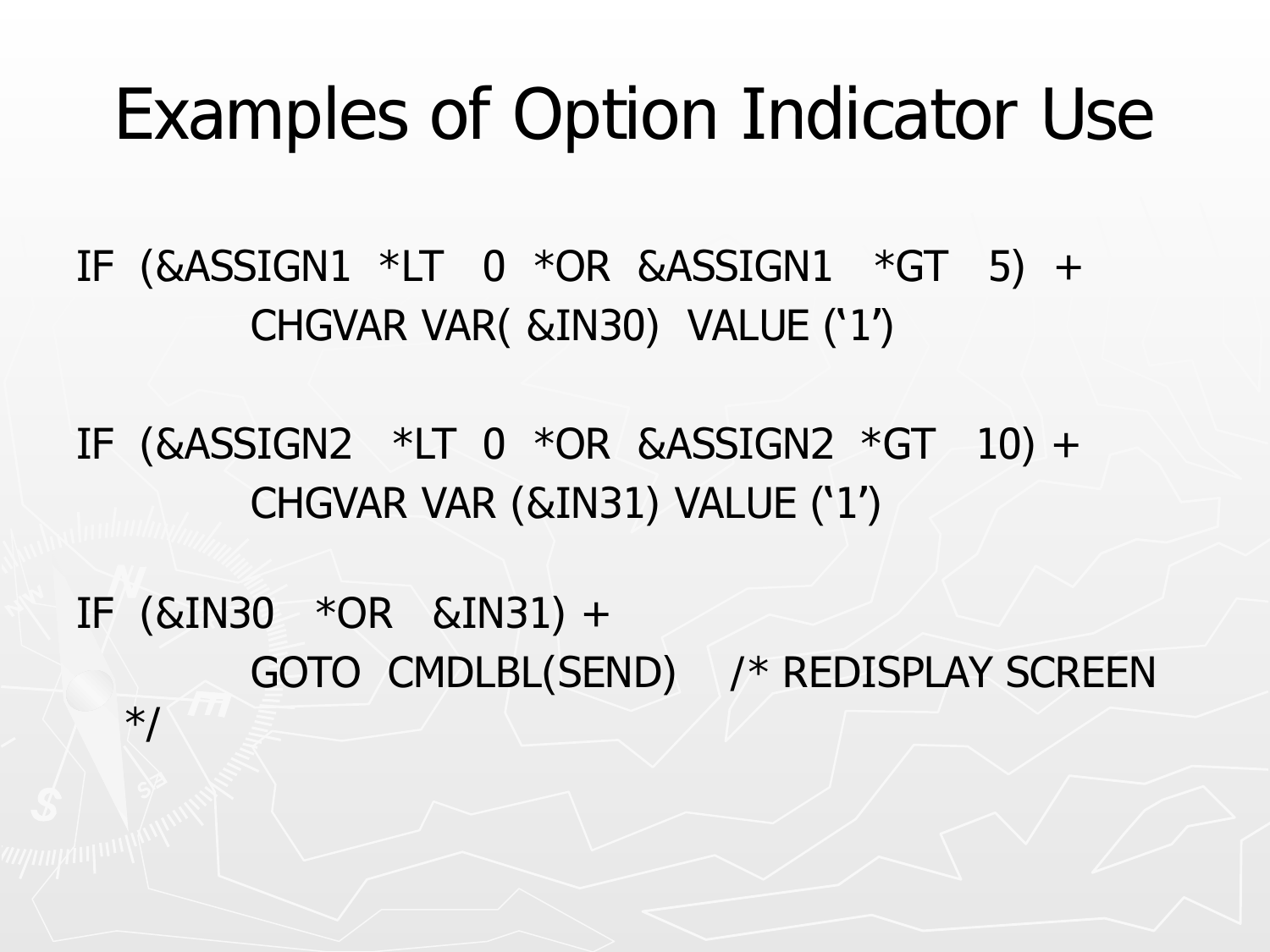

# Examples of Option Indicator Use
IF  (&ASSIGN1  *LT   0  *OR  &ASSIGN1   *GT   5)  +
		CHGVAR VAR( &IN30)  VALUE (‘1’)

IF  (&ASSIGN2   *LT  0  *OR  &ASSIGN2  *GT   10) +
		CHGVAR VAR (&IN31) VALUE (‘1’)
IF  (&IN30   *OR   &IN31) +
		GOTO  CMDLBL(SEND)    /* REDISPLAY SCREEN */